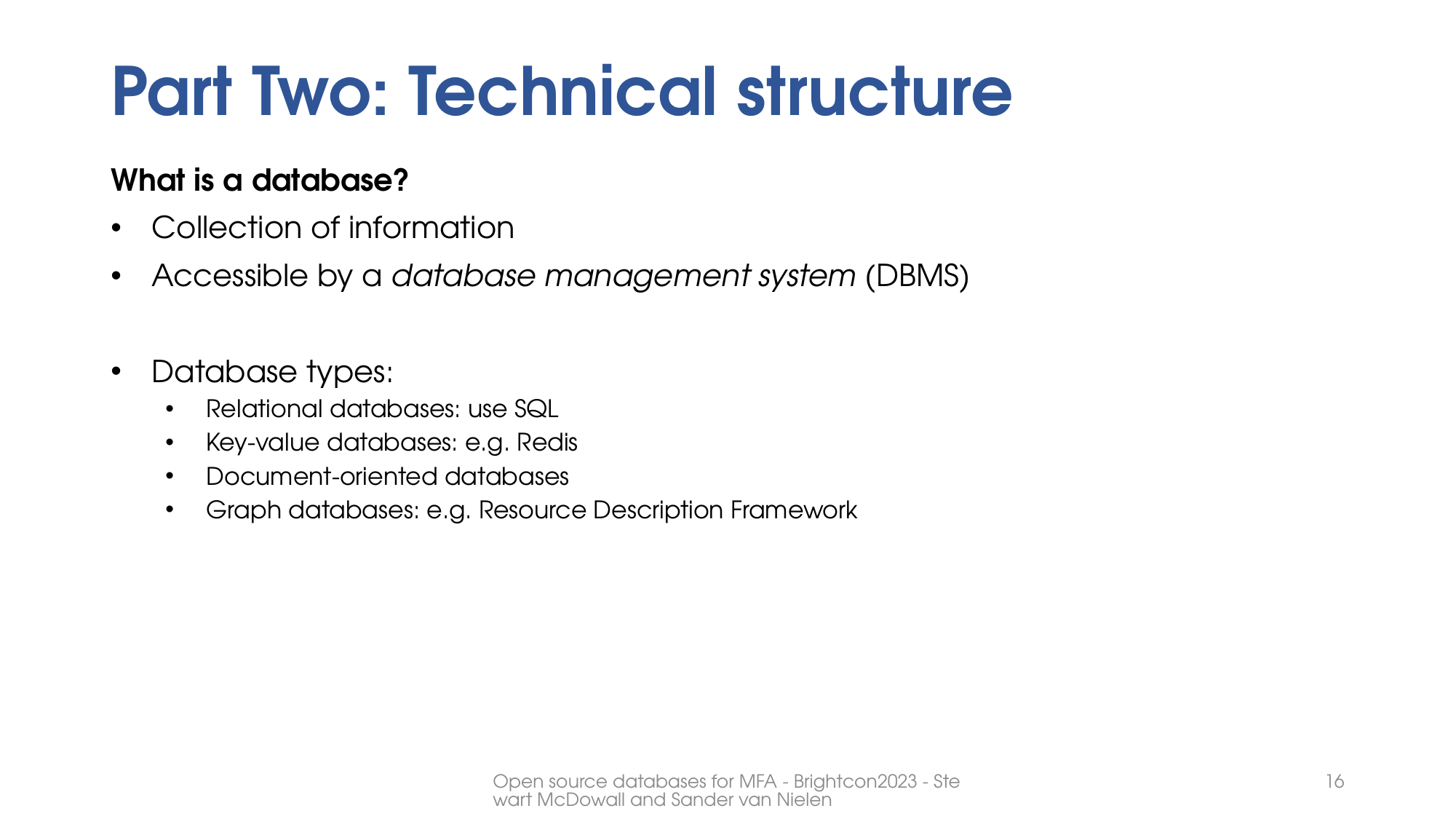

# Part Two: Technical structure
What is a database?
Collection of information
Accessible by a database management system (DBMS)

Database types:
Relational databases: use SQL
Key-value databases: e.g. Redis
Document-oriented databases
Graph databases: e.g. Resource Description Framework
Open source databases for MFA​ - Brightcon2023 - Stewart McDowall and Sander van Nielen
16